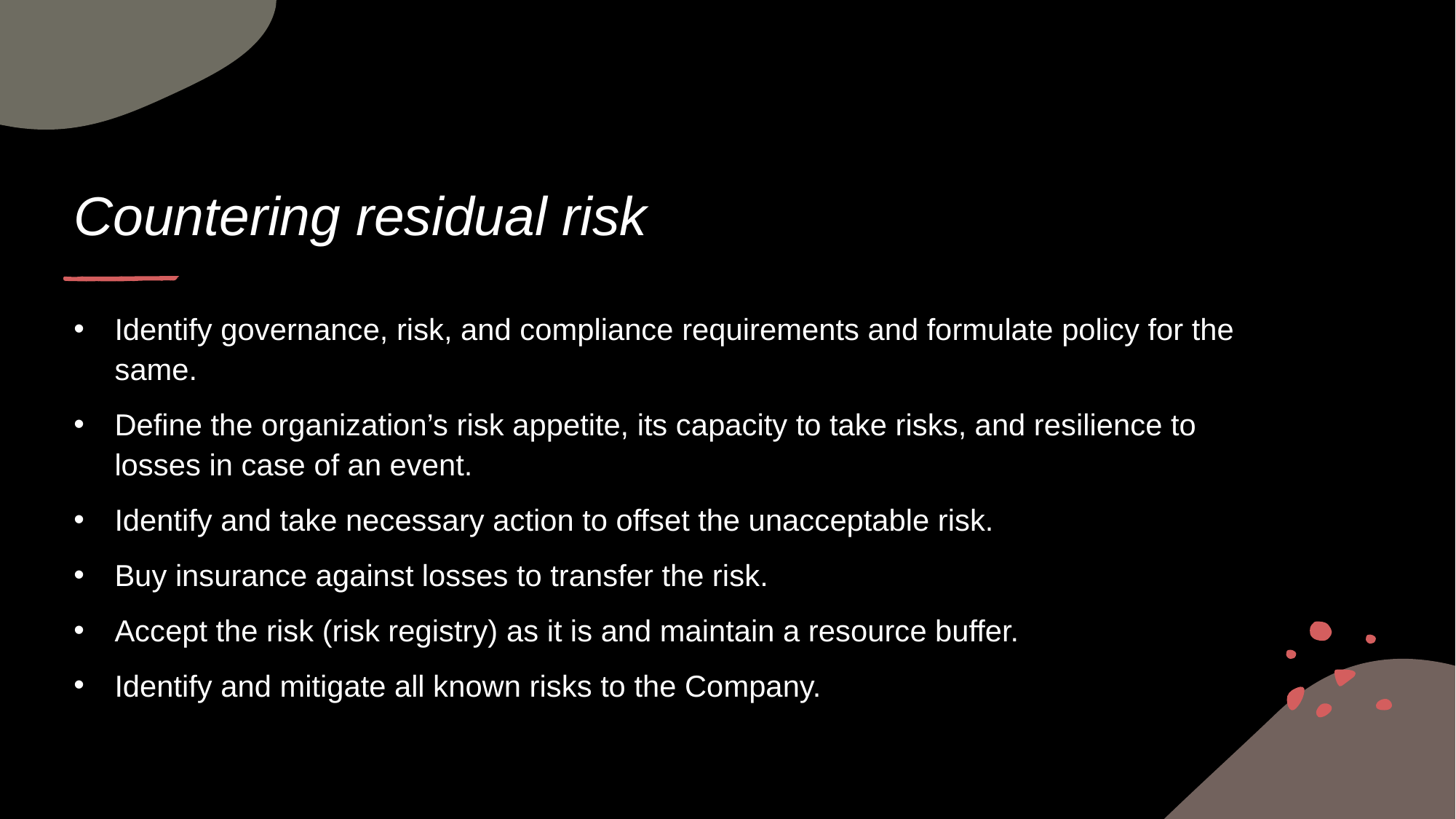

# Countering residual risk
Identify governance, risk, and compliance requirements and formulate policy for the same.
Define the organization’s risk appetite, its capacity to take risks, and resilience to losses in case of an event.
Identify and take necessary action to offset the unacceptable risk.
Buy insurance against losses to transfer the risk.
Accept the risk (risk registry) as it is and maintain a resource buffer.
Identify and mitigate all known risks to the Company.